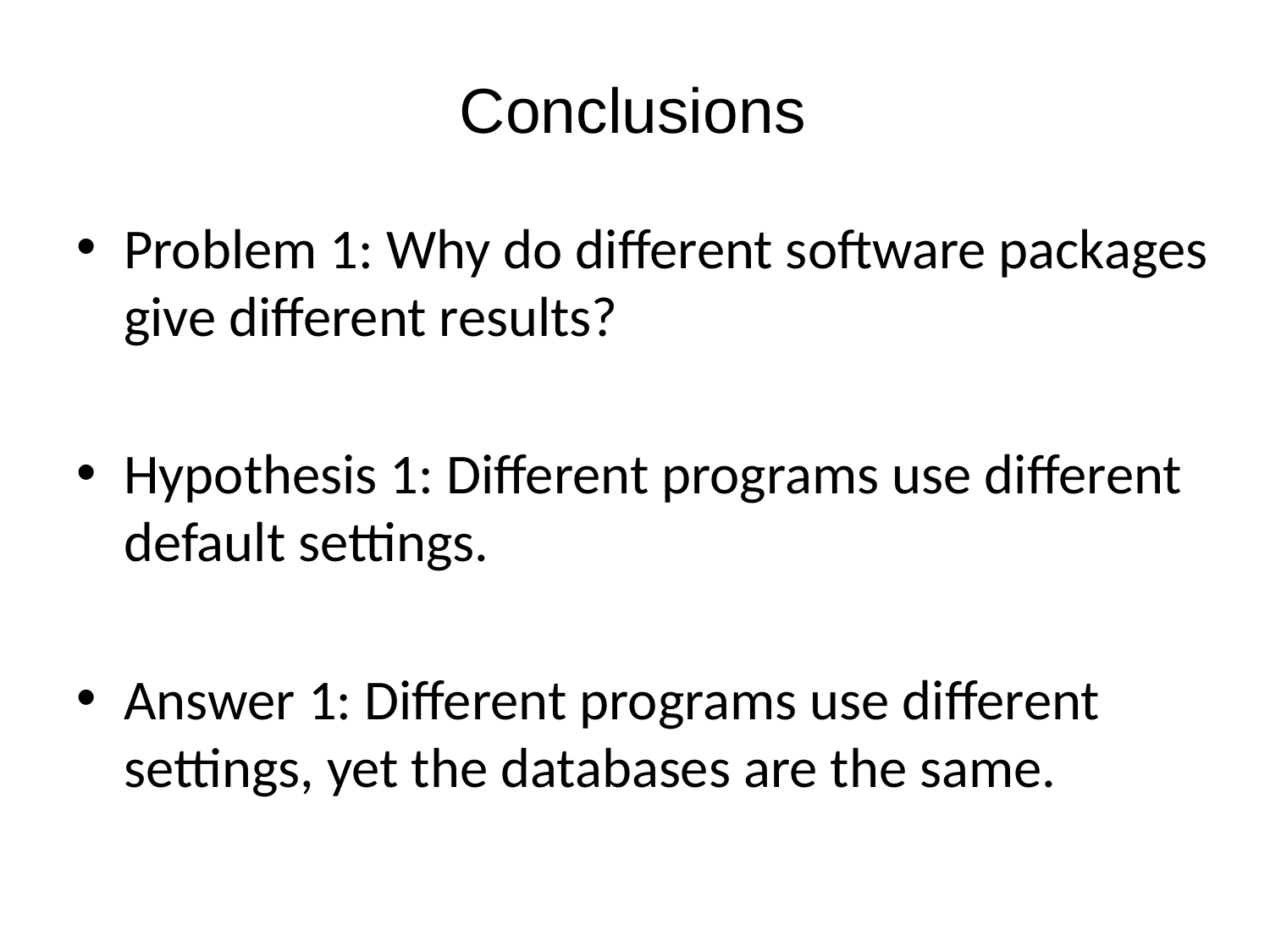

Conclusions

Problem 1: Why do different software packages give different results?

Hypothesis 1: Different programs use different default settings.

Answer 1: Different programs use different settings, yet the databases are the same.